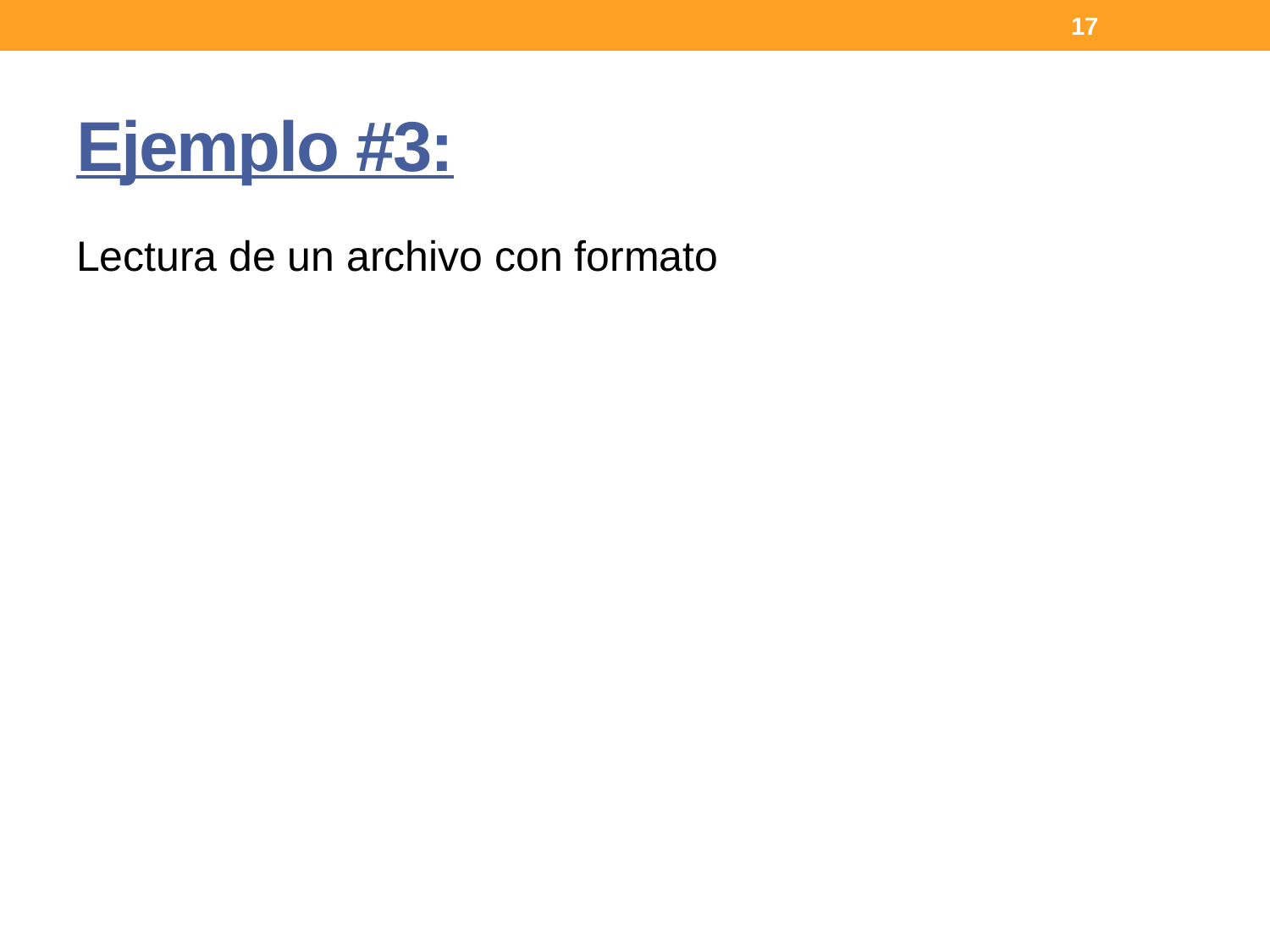

17
# Ejemplo #3:
Lectura de un archivo con formato